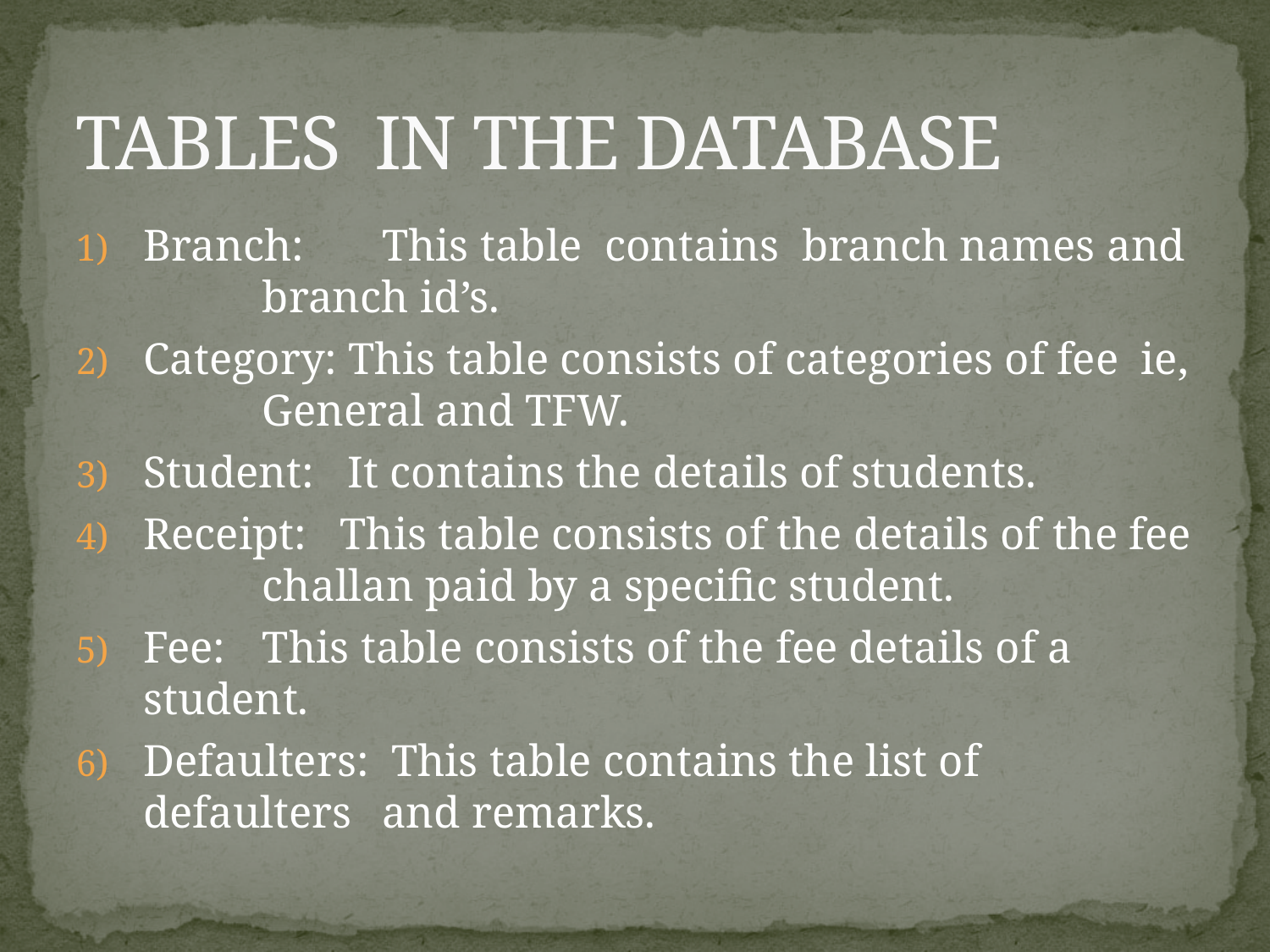

# TABLES  IN THE DATABASE
Branch:	This table  contains  branch names and 		branch id’s.
Category: This table consists of categories of fee  ie, 		General and TFW.
Student:   It contains the details of students.
Receipt:   This table consists of the details of the fee 		challan paid by a specific student.
Fee:   	This table consists of the fee details of a 		student.
Defaulters:  This table contains the list of defaulters 		and remarks.